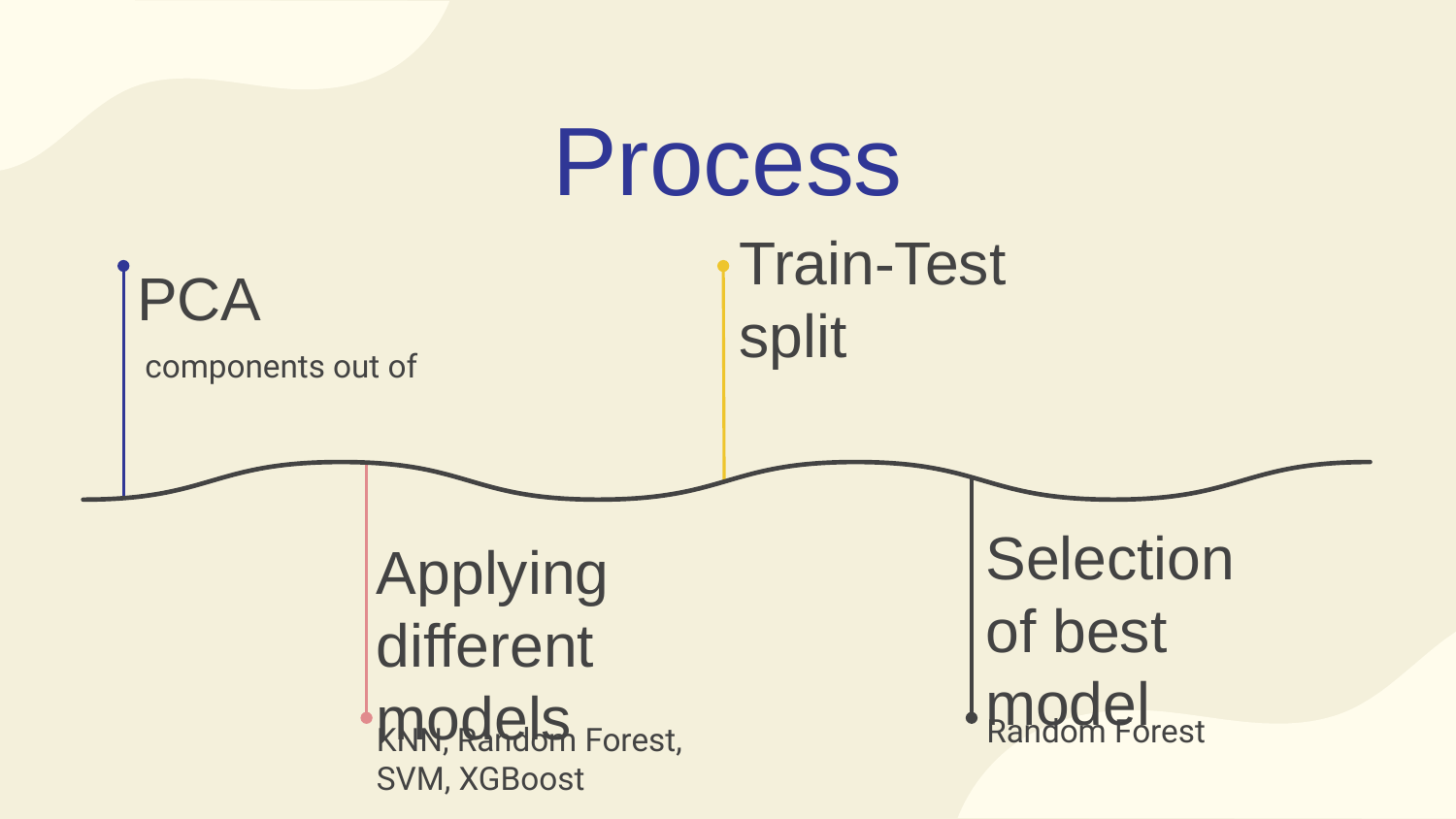

# Process
PCA
Train-Test split
 components out of

Selection of best model
Applying different models
Random Forest
KNN, Random Forest,  SVM, XGBoost